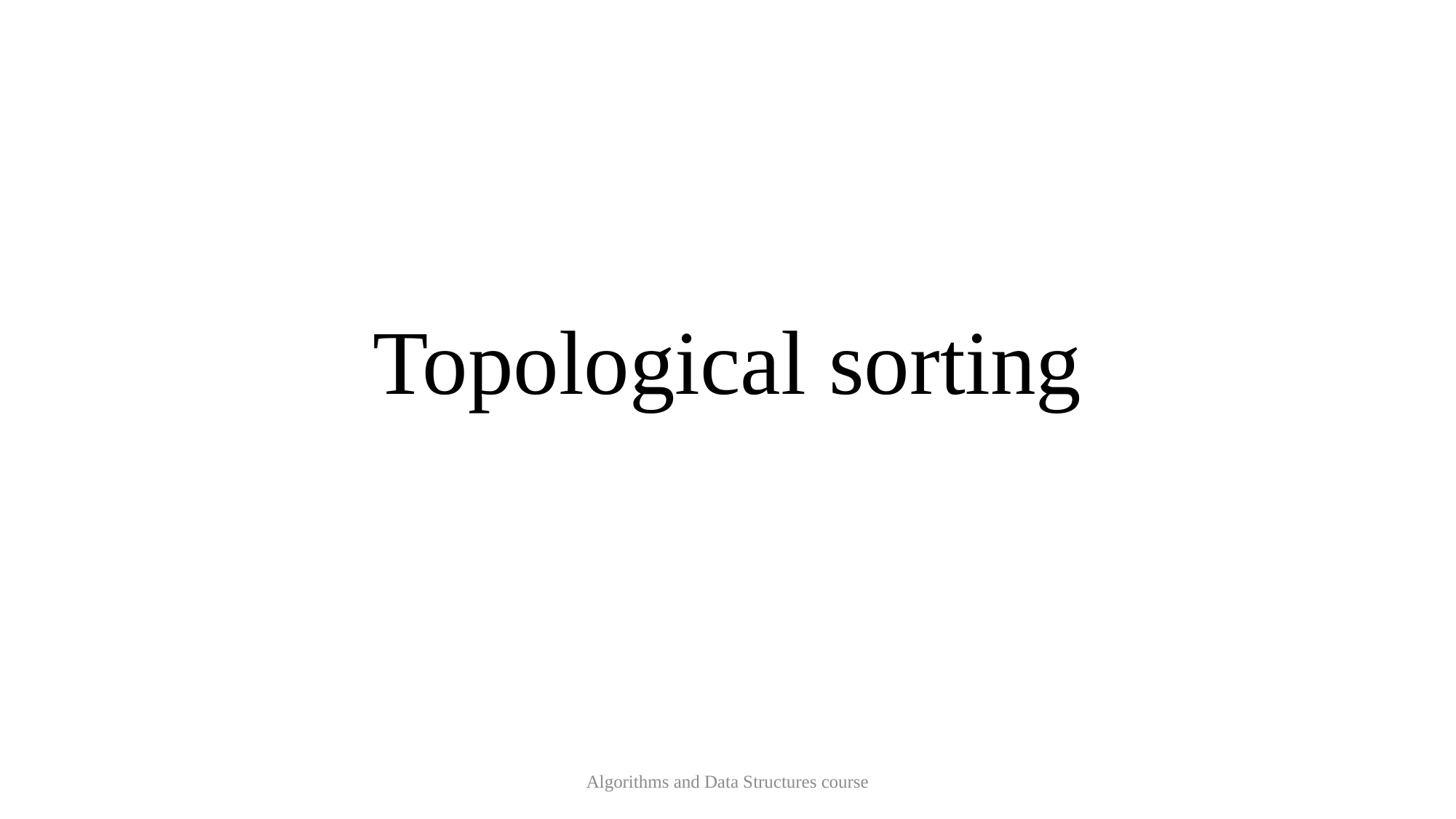

# Topological sorting

Algorithms and Data Structures course